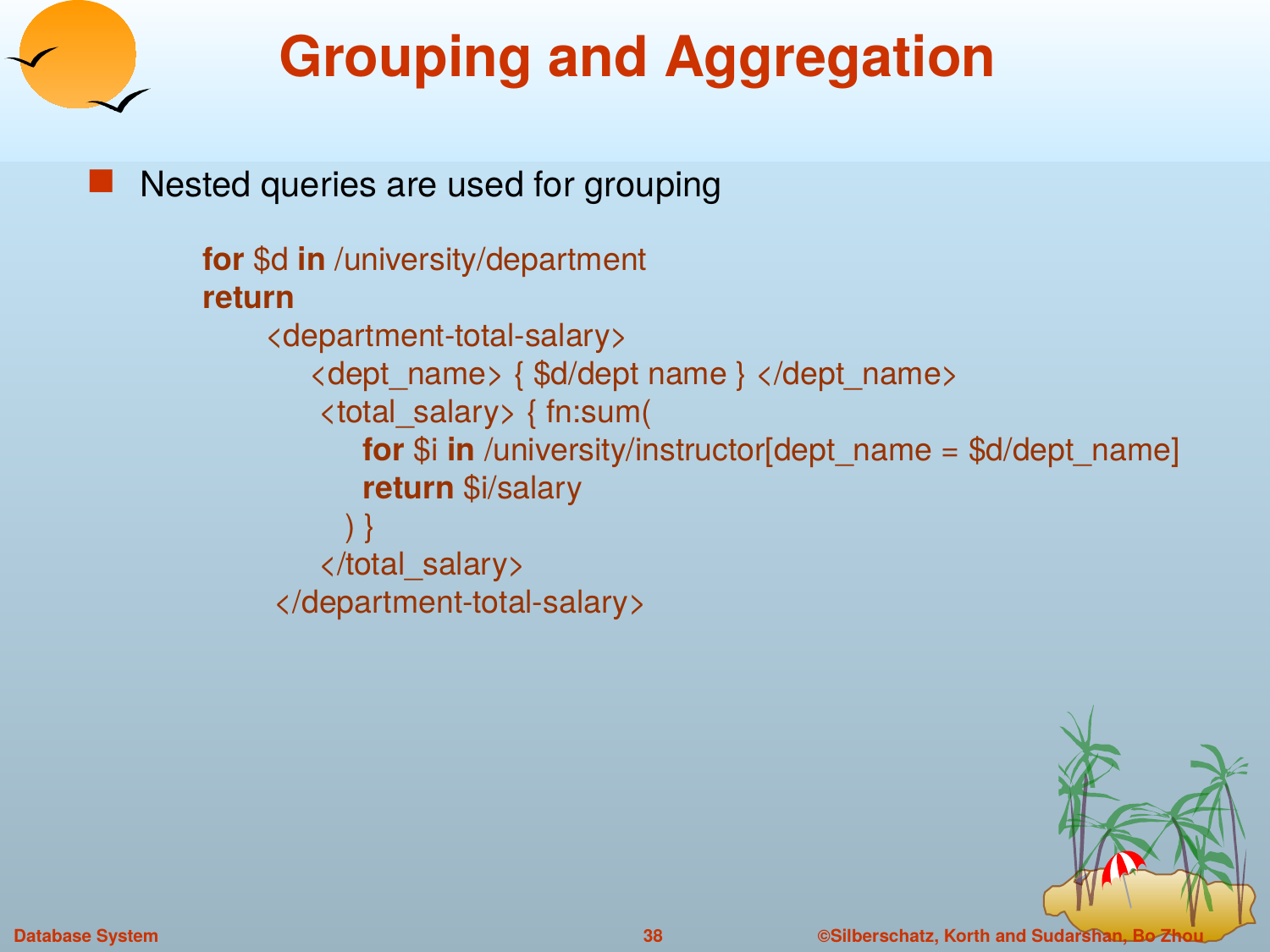

# Grouping and Aggregation
Nested queries are used for grouping

for $d in /university/department
return
       <department-total-salary>
            <dept_name> { $d/dept name } </dept_name>
             <total_salary> { fn:sum(
                  for $i in /university/instructor[dept_name = $d/dept_name]
                  return $i/salary
                ) }
             </total_salary>
        </department-total-salary>